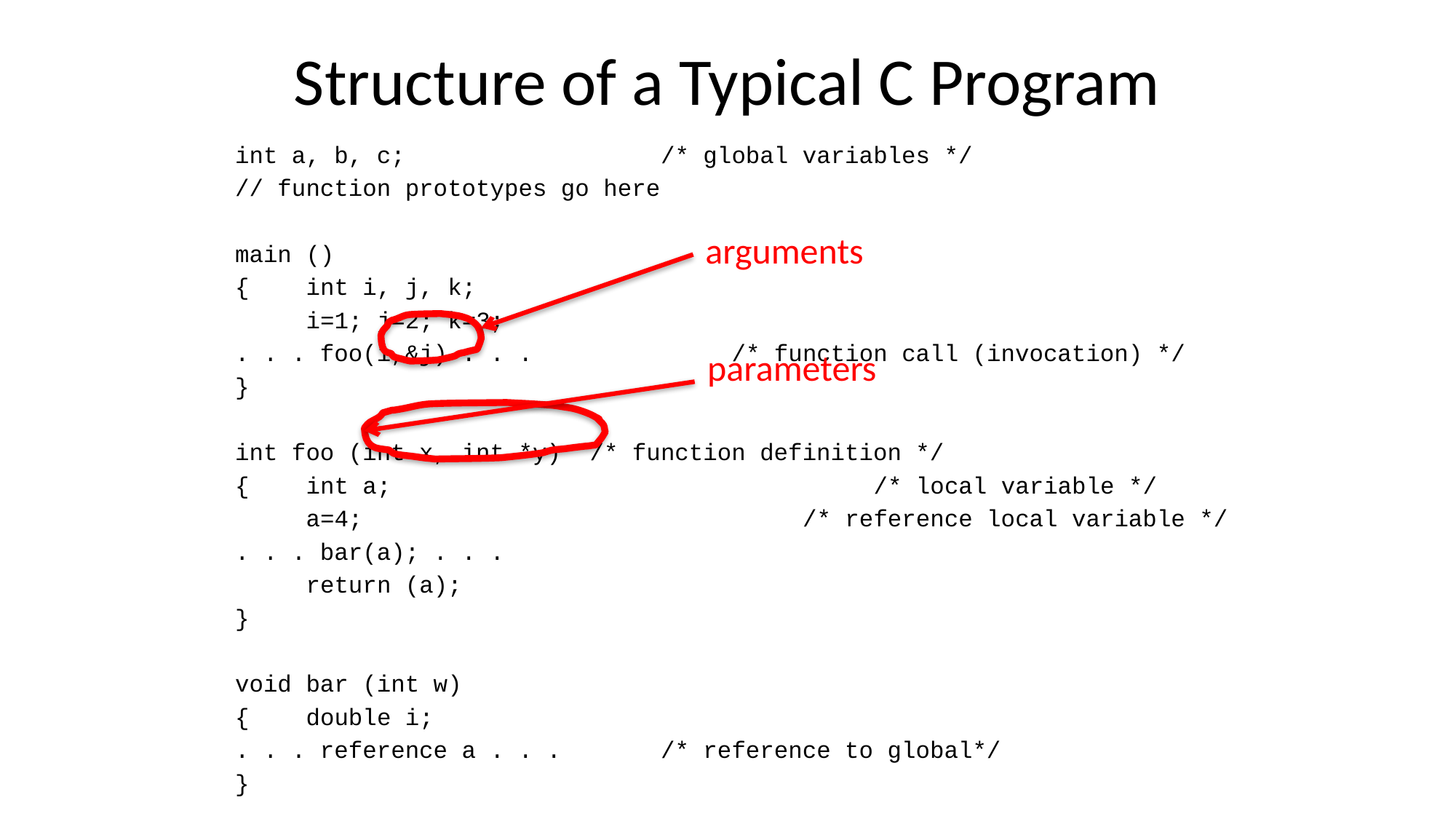

# Structure of a Typical C Program
int a, b, c;				/* global variables */
// function prototypes go here

main ()
{	int i, j, k;
	i=1; j=2; k=3;
. . . foo(i,&j) . . .			/* function call (invocation) */
}

int foo (int x, int *y)	/* function definition */
{	int a; 							/* local variable */
	a=4;							/* reference local variable */
. . . bar(a); . . .
	return (a);
}

void bar (int w)
{	double i;
. . . reference a . . .		/* reference to global*/
}
arguments

parameters